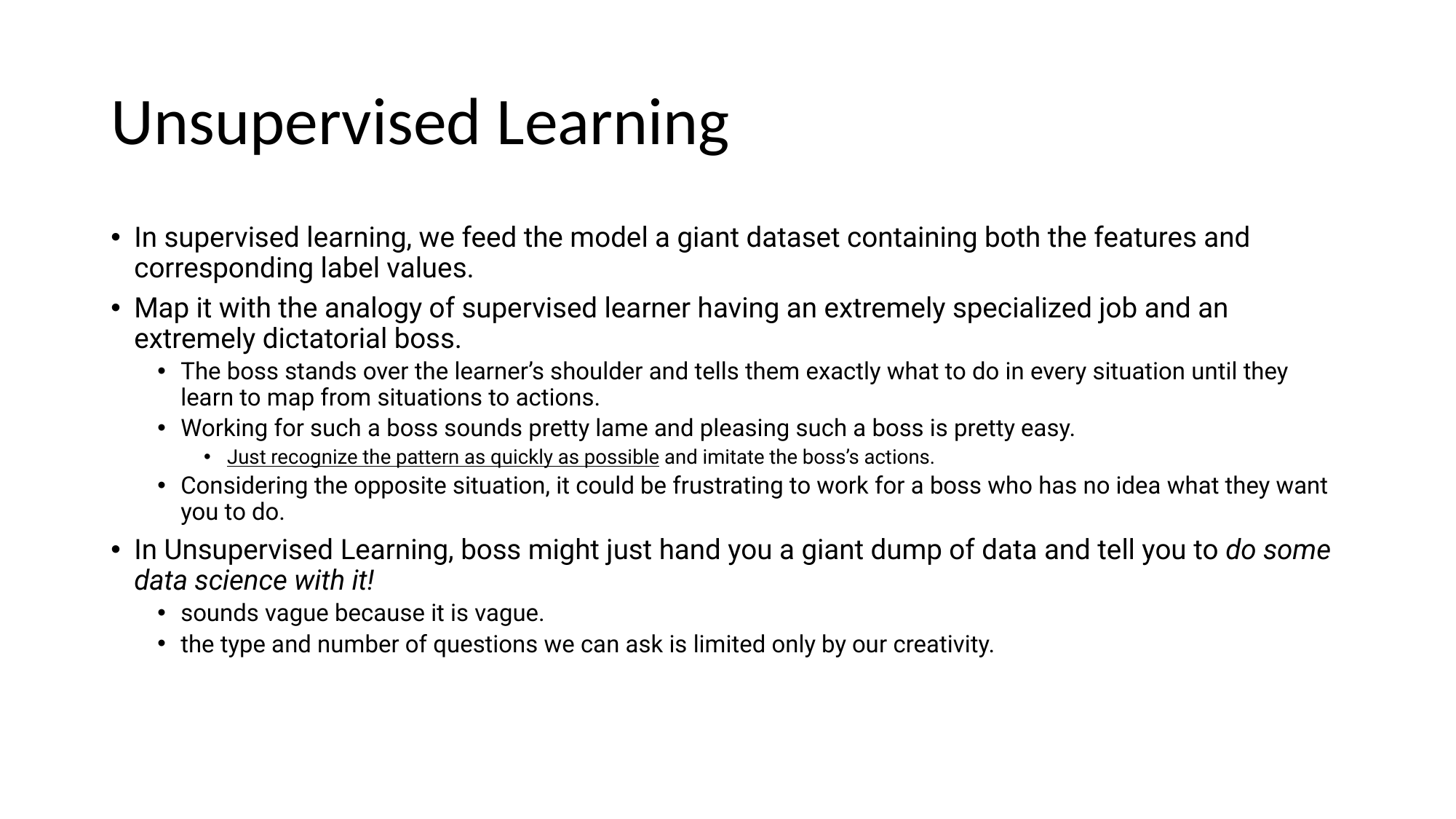

# Unsupervised Learning
In supervised learning, we feed the model a giant dataset containing both the features and corresponding label values.
Map it with the analogy of supervised learner having an extremely specialized job and an extremely dictatorial boss.
The boss stands over the learner’s shoulder and tells them exactly what to do in every situation until they learn to map from situations to actions.
Working for such a boss sounds pretty lame and pleasing such a boss is pretty easy.
Just recognize the pattern as quickly as possible and imitate the boss’s actions.
Considering the opposite situation, it could be frustrating to work for a boss who has no idea what they want you to do.
In Unsupervised Learning, boss might just hand you a giant dump of data and tell you to do some data science with it!
sounds vague because it is vague.
the type and number of questions we can ask is limited only by our creativity.